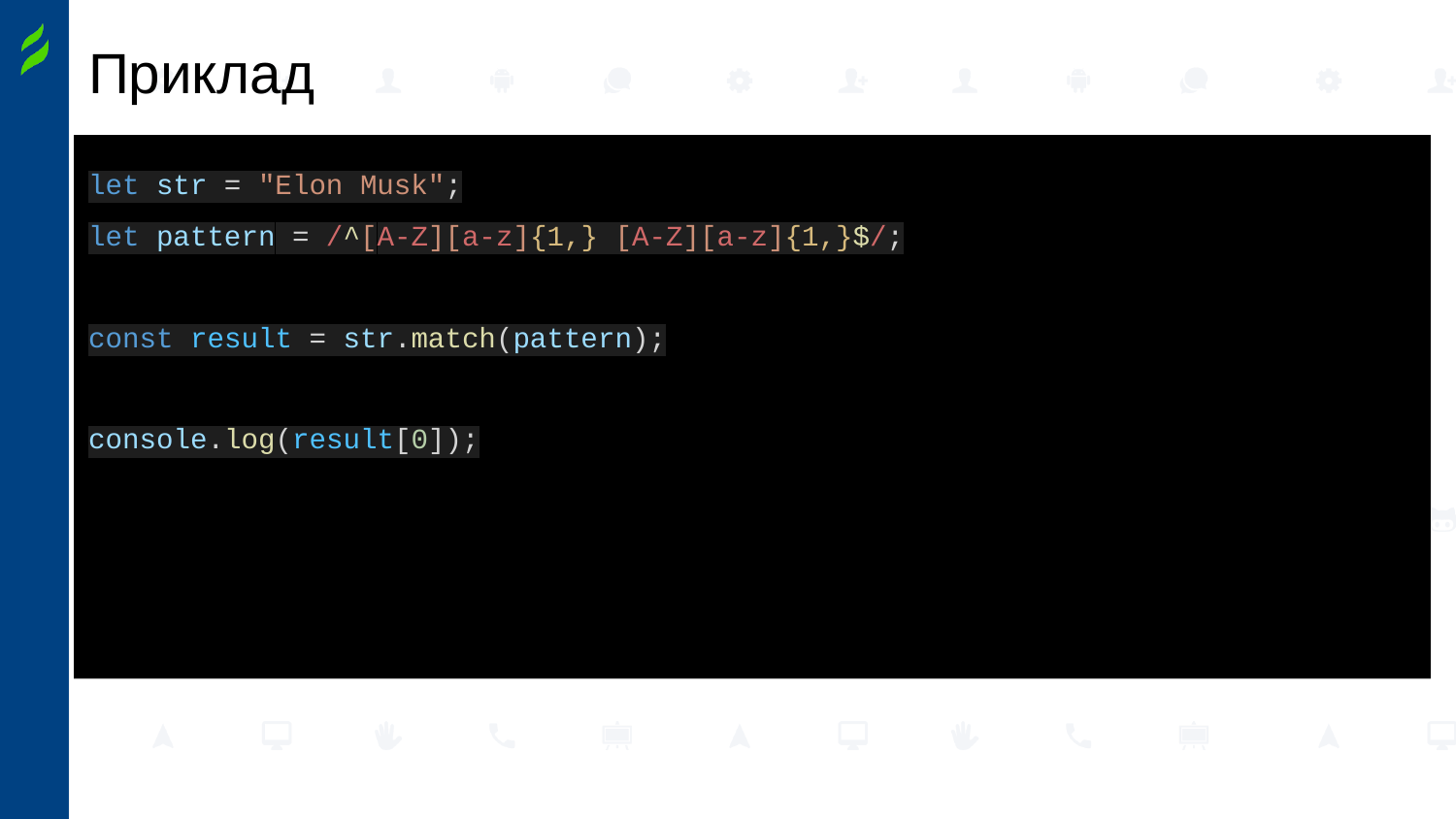

# Приклад
let str = "Elon Musk";
let pattern = /^[A-Z][a-z]{1,} [A-Z][a-z]{1,}$/;

const result = str.match(pattern);

console.log(result[0]);